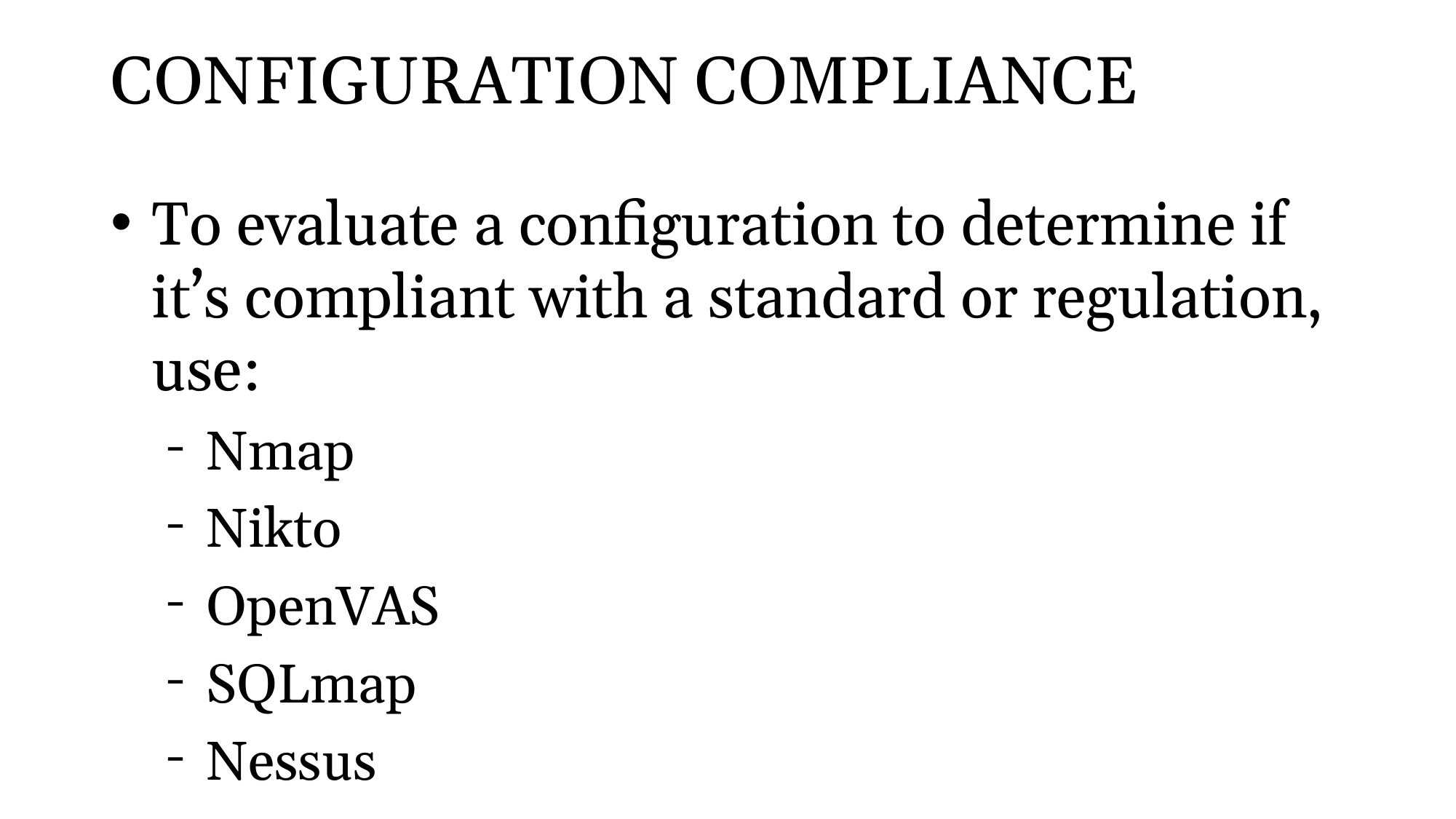

# CONFIGURATION COMPLIANCE
To evaluate a configuration to determine if it’s compliant with a standard or regulation, use:
Nmap
Nikto
OpenVAS
SQLmap
Nessus